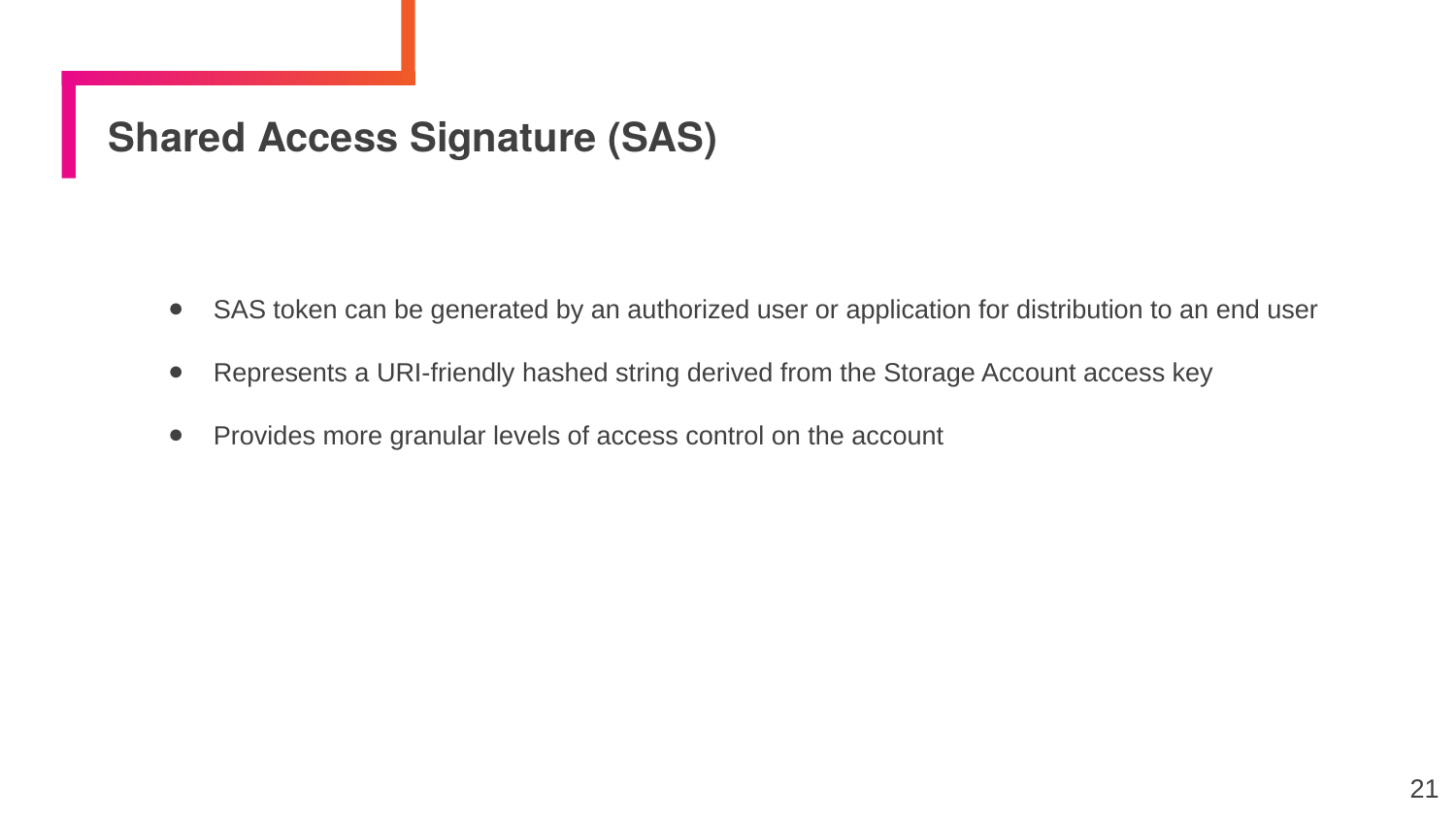

# Shared Access Signature (SAS)
SAS token can be generated by an authorized user or application for distribution to an end user

Represents a URI-friendly hashed string derived from the Storage Account access key

Provides more granular levels of access control on the account
21